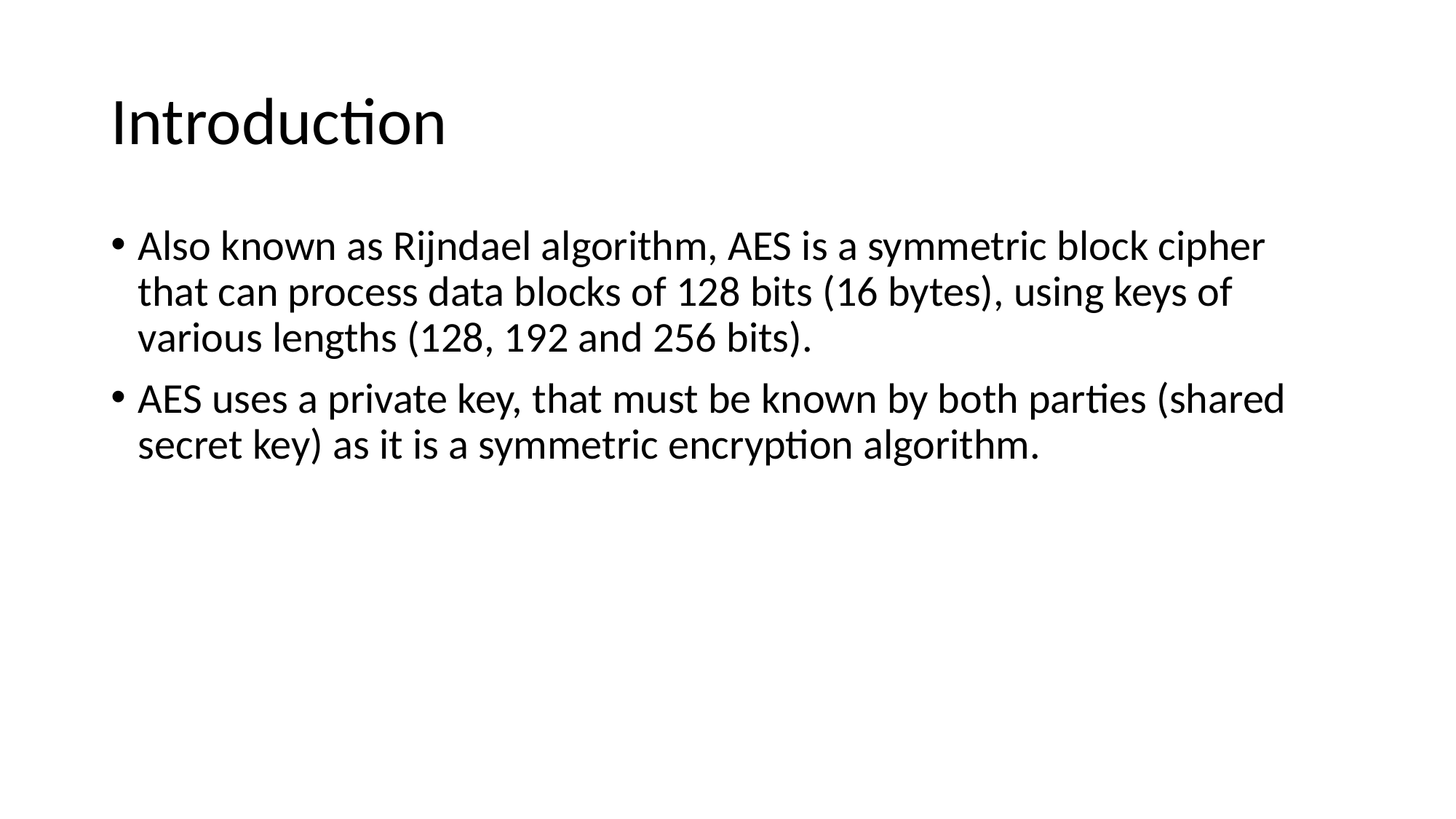

# Introduction
Also known as Rijndael algorithm, AES is a symmetric block cipher that can process data blocks of 128 bits (16 bytes), using keys of various lengths (128, 192 and 256 bits).
AES uses a private key, that must be known by both parties (shared secret key) as it is a symmetric encryption algorithm.